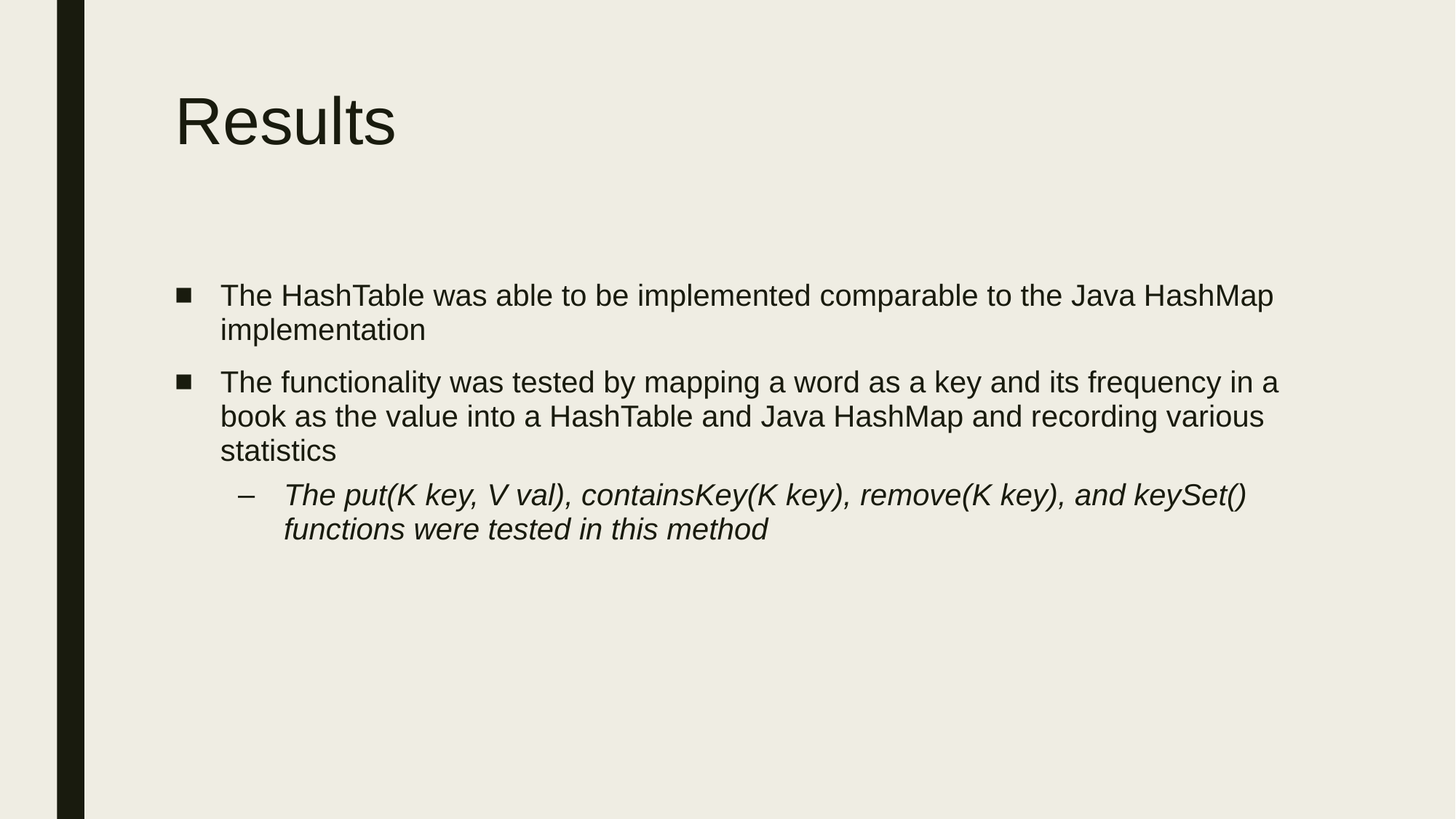

# Results
The HashTable was able to be implemented comparable to the Java HashMap implementation
The functionality was tested by mapping a word as a key and its frequency in a book as the value into a HashTable and Java HashMap and recording various statistics
The put(K key, V val), containsKey(K key), remove(K key), and keySet() functions were tested in this method